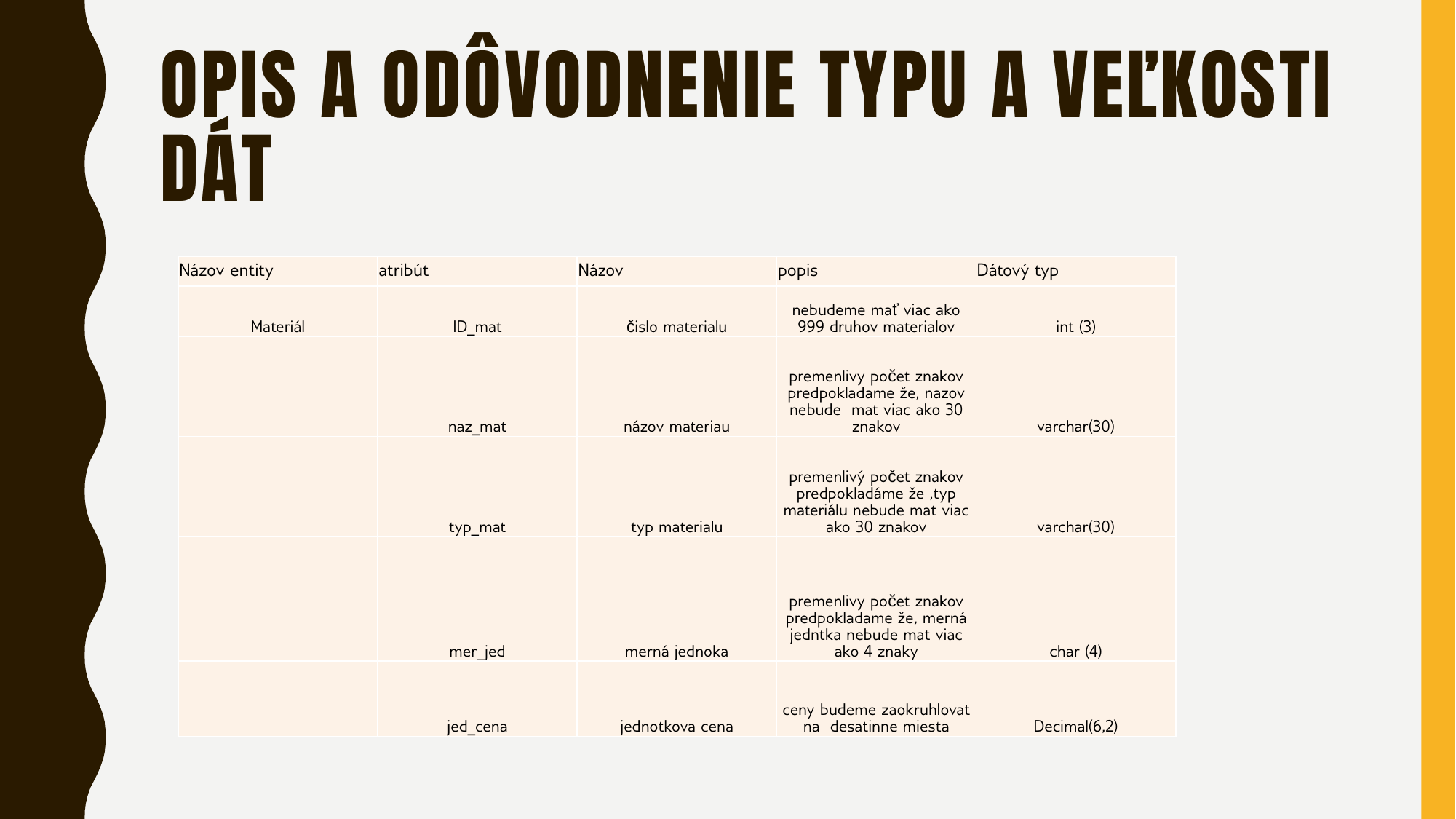

# Opis a odôvodnenie typu a veľkosti dát
| Názov entity | atribút | Názov | popis | Dátový typ |
| --- | --- | --- | --- | --- |
| Materiál | ID\_mat | čislo materialu | nebudeme mať viac ako 999 druhov materialov | int (3) |
|  | naz\_mat | názov materiau | premenlivy počet znakov predpokladame že, nazov nebude mat viac ako 30 znakov | varchar(30) |
|  | typ\_mat | typ materialu | premenlivý počet znakov predpokladáme že ,typ materiálu nebude mat viac ako 30 znakov | varchar(30) |
|  | mer\_jed | merná jednoka | premenlivy počet znakov predpokladame že, merná jedntka nebude mat viac ako 4 znaky | char (4) |
|  | jed\_cena | jednotkova cena | ceny budeme zaokruhlovat na desatinne miesta | Decimal(6,2) |